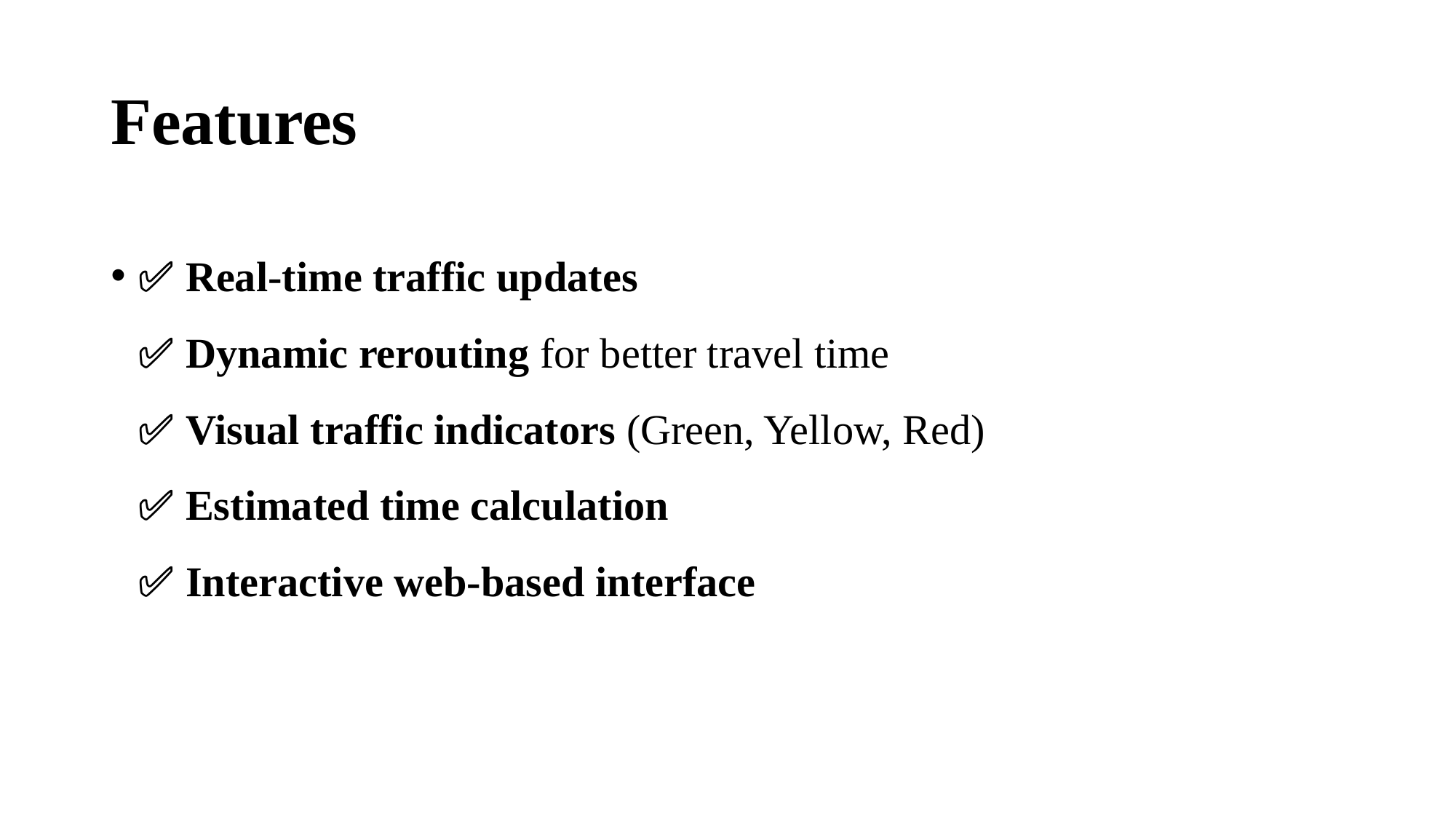

# Features
✅ Real-time traffic updates
✅ Dynamic rerouting for better travel time
✅ Visual traffic indicators (Green, Yellow, Red)
✅ Estimated time calculation
✅ Interactive web-based interface